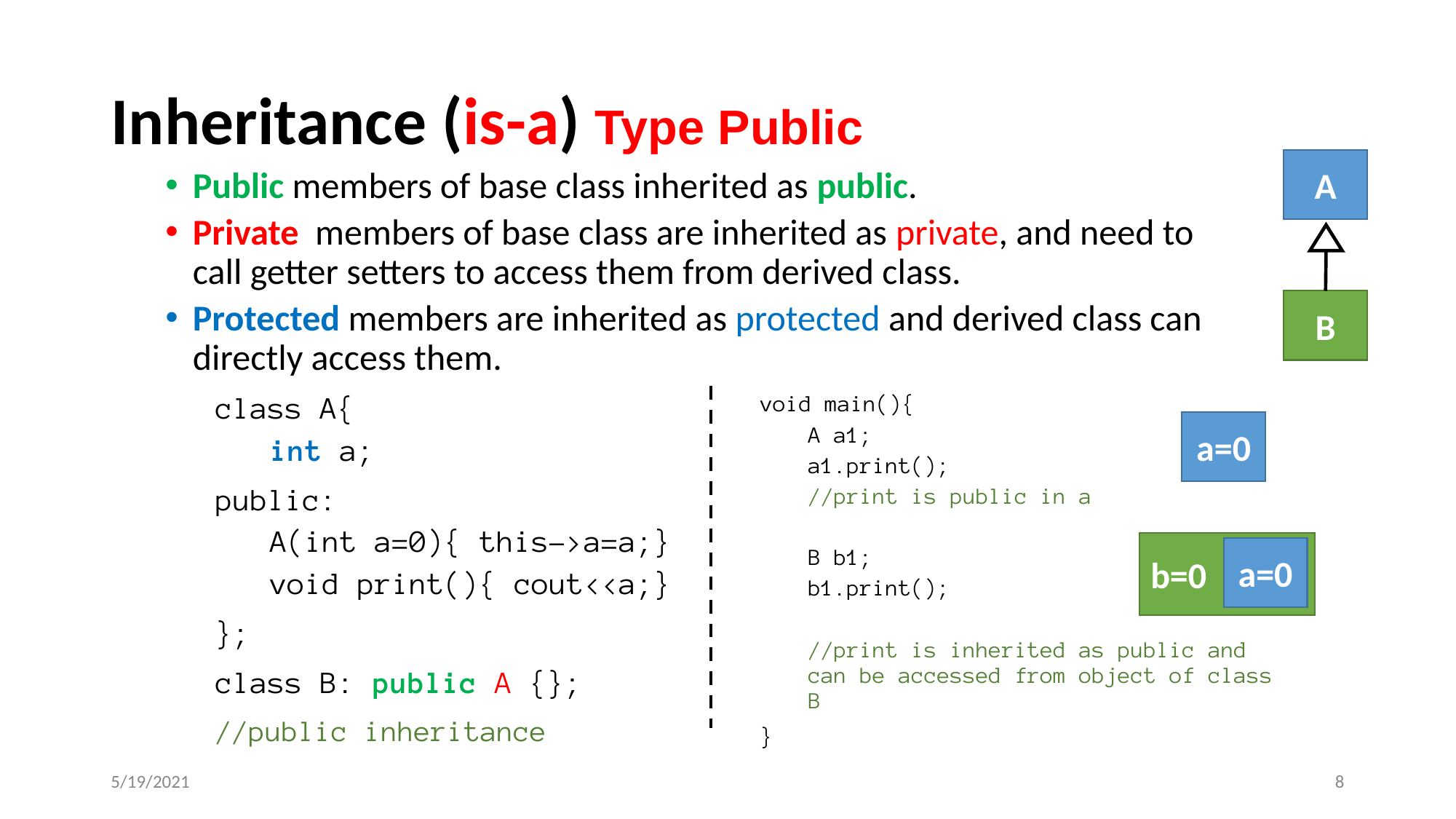

# Inheritance (is-a) Type Public
A
B

Public members of base class inherited as public.
Private  members of base class are inherited as private, and need to call getter setters to access them from derived class.
Protected members are inherited as protected and derived class can directly access them.
class A{
int a;
public:
A(int a=0){ this->a=a;}
void print(){ cout<<a;}
};
class B: public A {};
//public inheritance
void main(){
A a1;
a1.print();
//print is public in a

B b1;
b1.print();

//print is inherited as public and can be accessed from object of class B
}

a=0
b=0
a=0
5/19/2021
8